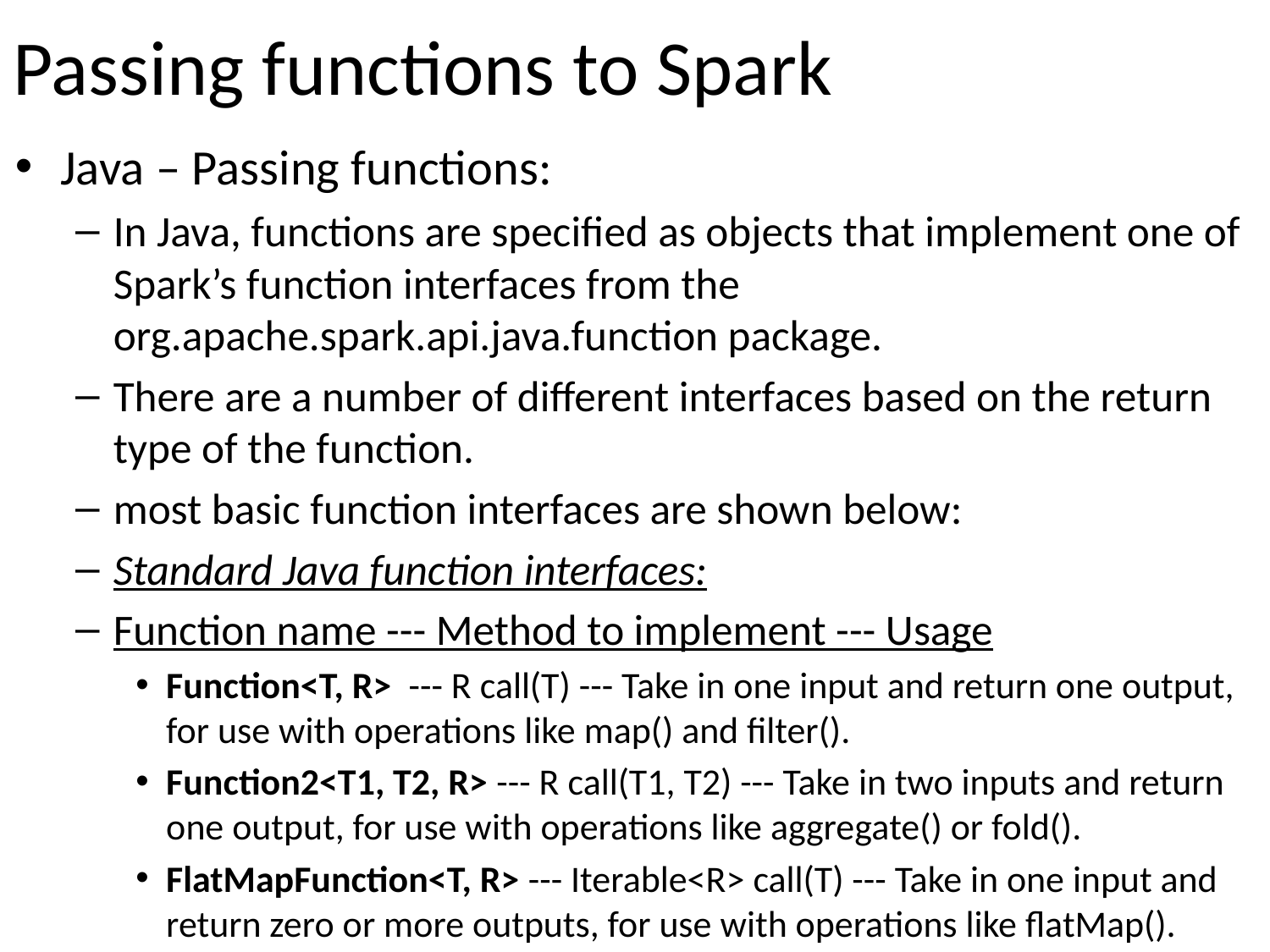

# Passing functions to Spark
Java – Passing functions:
In Java, functions are specified as objects that implement one of Spark’s function interfaces from the org.apache.spark.api.java.function package.
There are a number of different interfaces based on the return type of the function.
most basic function interfaces are shown below:
Standard Java function interfaces:
Function name --- Method to implement --- Usage
Function<T, R>  --- R call(T) --- Take in one input and return one output, for use with operations like map() and filter().
Function2<T1, T2, R> --- R call(T1, T2) --- Take in two inputs and return one output, for use with operations like aggregate() or fold().
FlatMapFunction<T, R> --- Iterable<R> call(T) --- Take in one input and return zero or more outputs, for use with operations like flatMap().